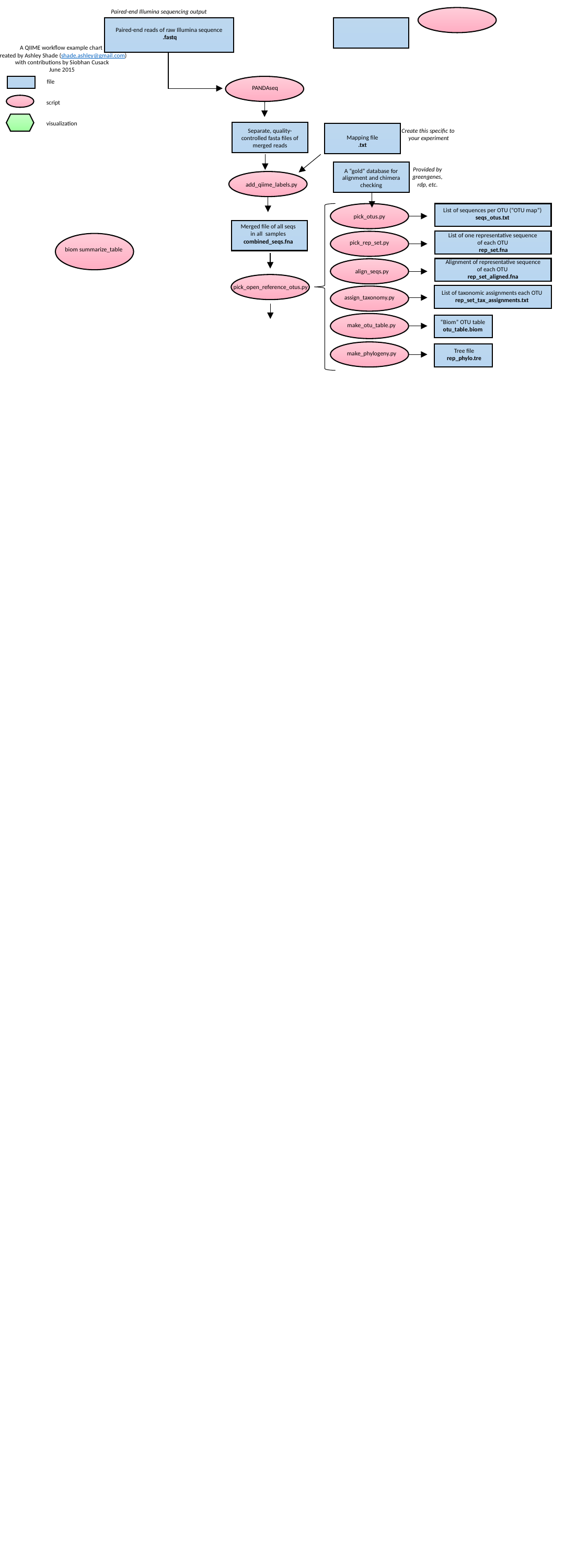

Paired-end Illumina sequencing output

Paired-end reads of raw Illumina sequence
.fastq
A QIIME workflow example chart
created by Ashley Shade (shade.ashley@gmail.com)
with contributions by Siobhan Cusack
June 2015
file

PANDAseq
script

visualization

Separate, quality-controlled fasta files of merged reads
Create this specific to
your experiment

Mapping file
.txt
Provided by greengenes, rdp, etc.

A “gold” database for alignment and chimera checking

add_qiime_labels.py
List of sequences per OTU (“OTU map”)
seqs_otus.txt

pick_otus.py

Merged file of all seqs in all  samples
combined_seqs.fna

List of one representative sequence
of each OTU
rep_set.fna

pick_rep_set.py

biom summarize_table
Alignment of representative sequence of each OTU
rep_set_aligned.fna

align_seqs.py

pick_open_reference_otus.py
List of taxonomic assignments each OTU
rep_set_tax_assignments.txt

assign_taxonomy.py

“Biom” OTU table
otu_table.biom

make_otu_table.py

Tree file
rep_phylo.tre

make_phylogeny.py